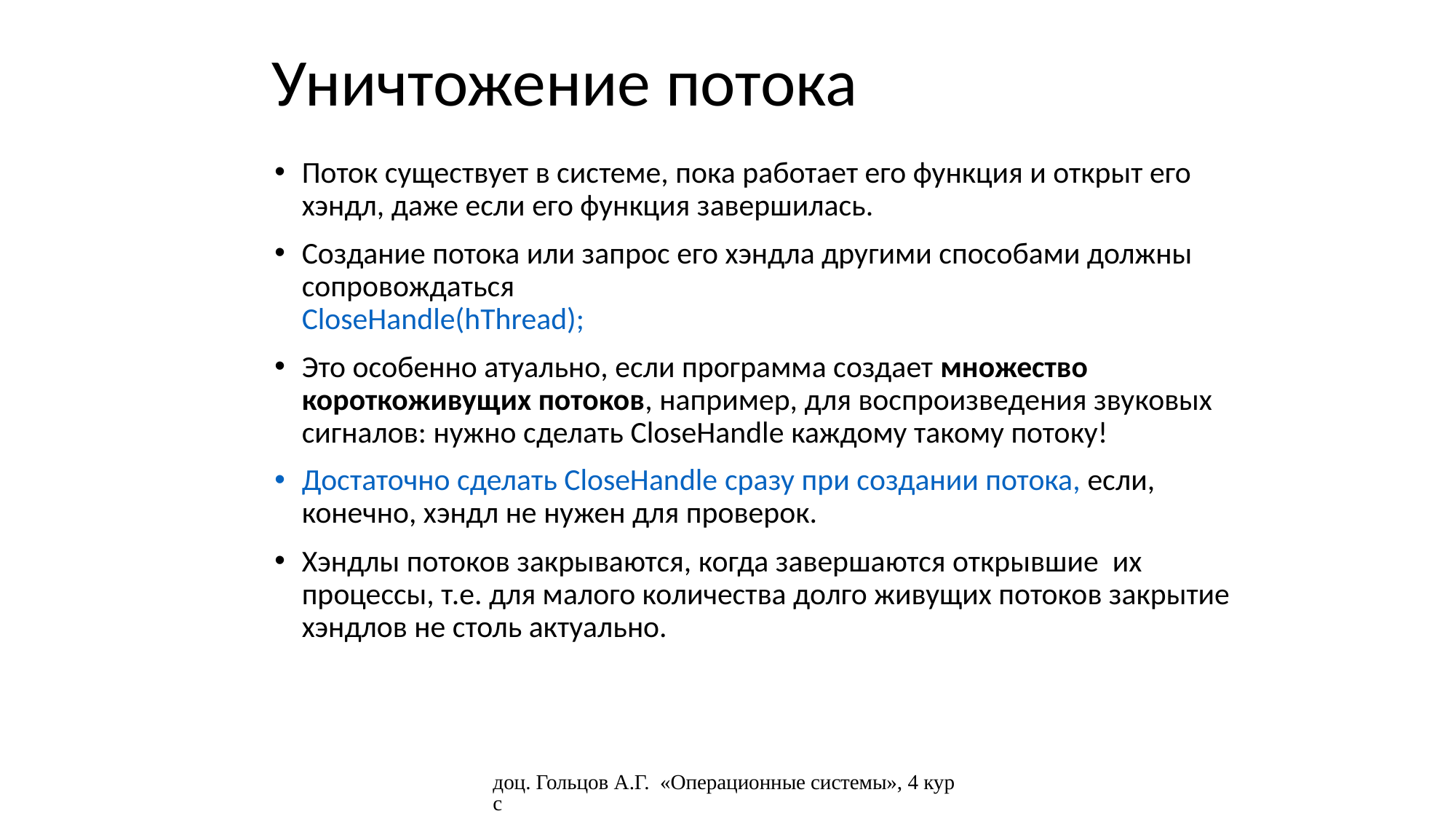

# Уничтожение потока
Поток существует в системе, пока работает его функция и открыт его хэндл, даже если его функция завершилась.
Создание потока или запрос его хэндла другими способами должны сопровождаться
CloseHandle(hThread);
Это особенно атуально, если программа создает множество короткоживущих потоков, например, для воспроизведения звуковых сигналов: нужно сделать CloseHandle каждому такому потоку!
Достаточно сделать CloseHandle сразу при создании потока, если, конечно, хэндл не нужен для проверок.
Хэндлы потоков закрываются, когда завершаются открывшие  их процессы, т.е. для малого количества долго живущих потоков закрытие хэндлов не столь актуально.
доц. Гольцов А.Г.  «Операционные системы», 4 курс